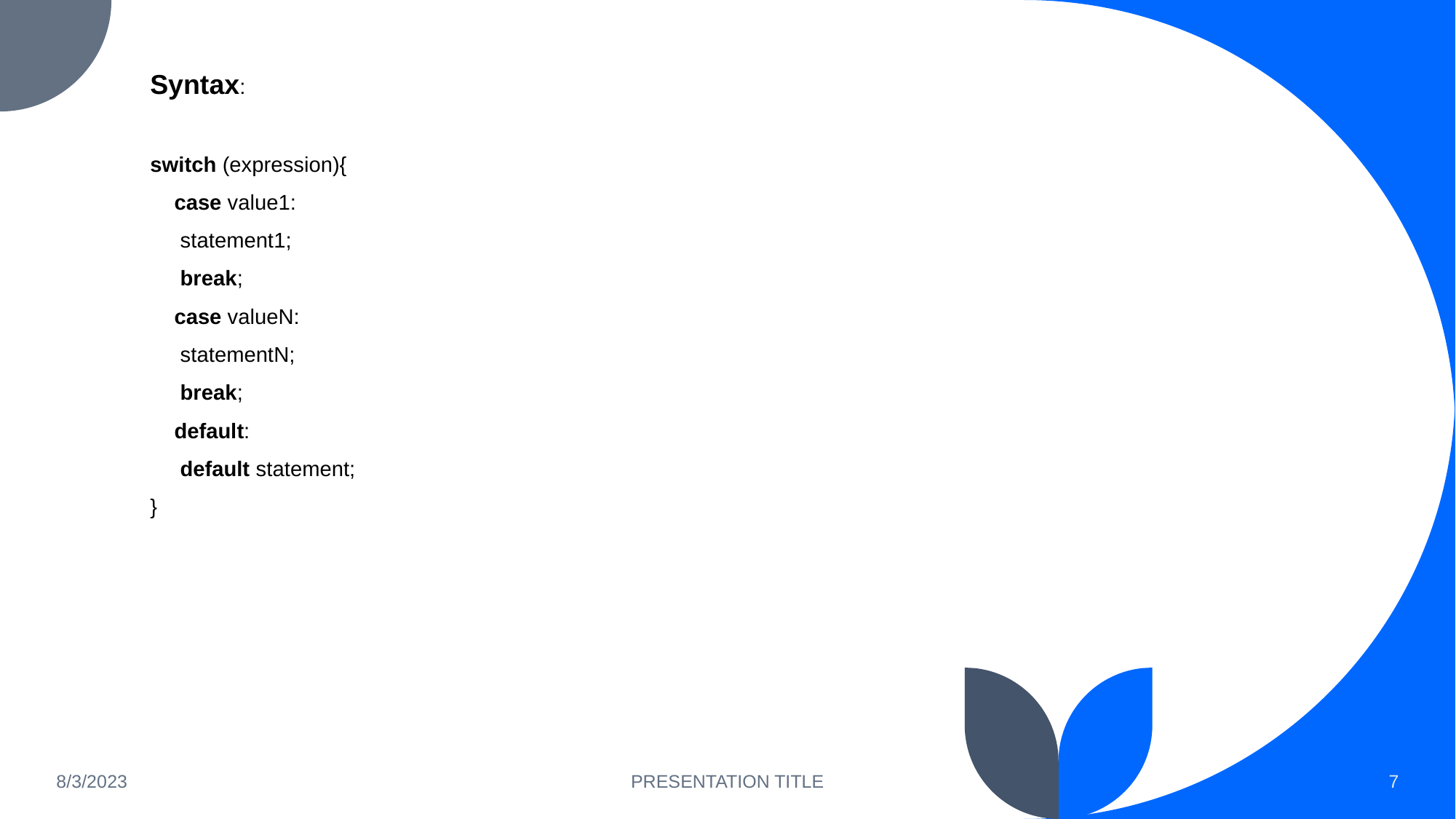

Syntax:

switch (expression){
    case value1:
     statement1;
     break;
    case valueN:
     statementN;
     break;
    default:
     default statement;
}
8/3/2023
PRESENTATION TITLE
7